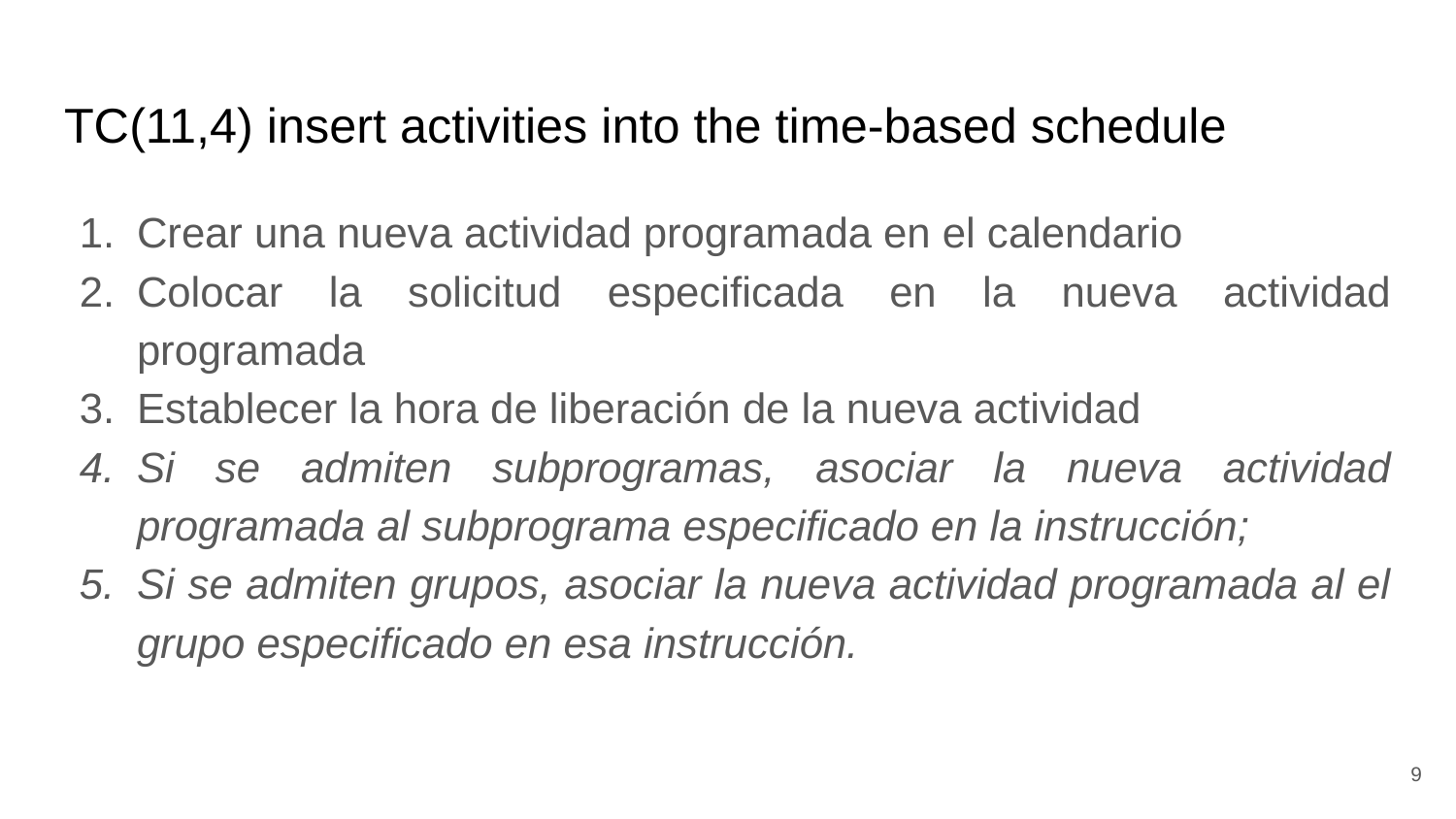

# TC(11,4) insert activities into the time-based schedule
Crear una nueva actividad programada en el calendario
Colocar la solicitud especificada en la nueva actividad programada
Establecer la hora de liberación de la nueva actividad
Si se admiten subprogramas, asociar la nueva actividad programada al subprograma especificado en la instrucción;
Si se admiten grupos, asociar la nueva actividad programada al el grupo especificado en esa instrucción.
9